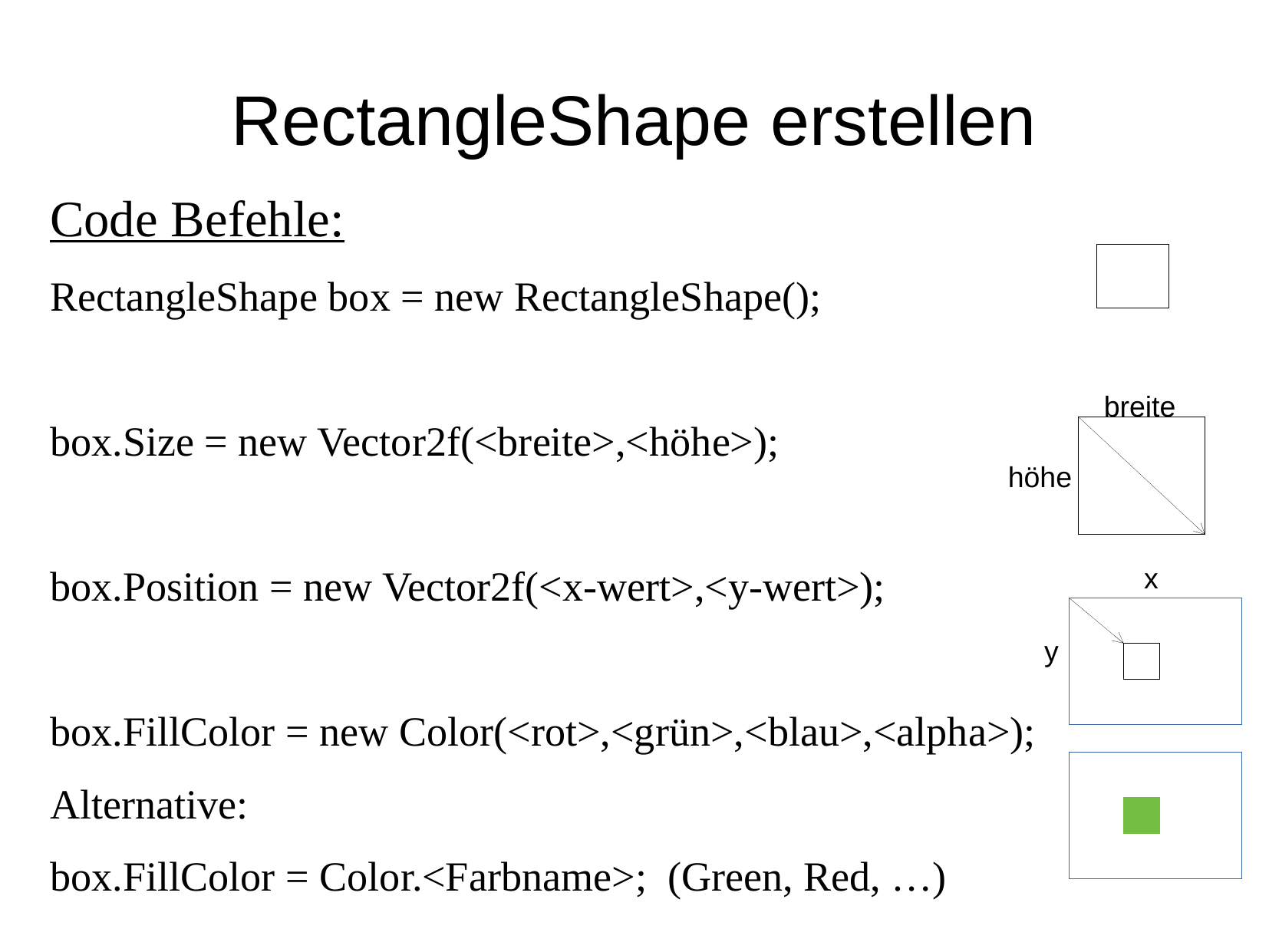

RectangleShape erstellen
Code Befehle:
RectangleShape box = new RectangleShape();

box.Size = new Vector2f(<breite>,<höhe>);

box.Position = new Vector2f(<x-wert>,<y-wert>);

box.FillColor = new Color(<rot>,<grün>,<blau>,<alpha>);
Alternative:
box.FillColor = Color.<Farbname>;  (Green, Red, …)

breite

höhe
x

y